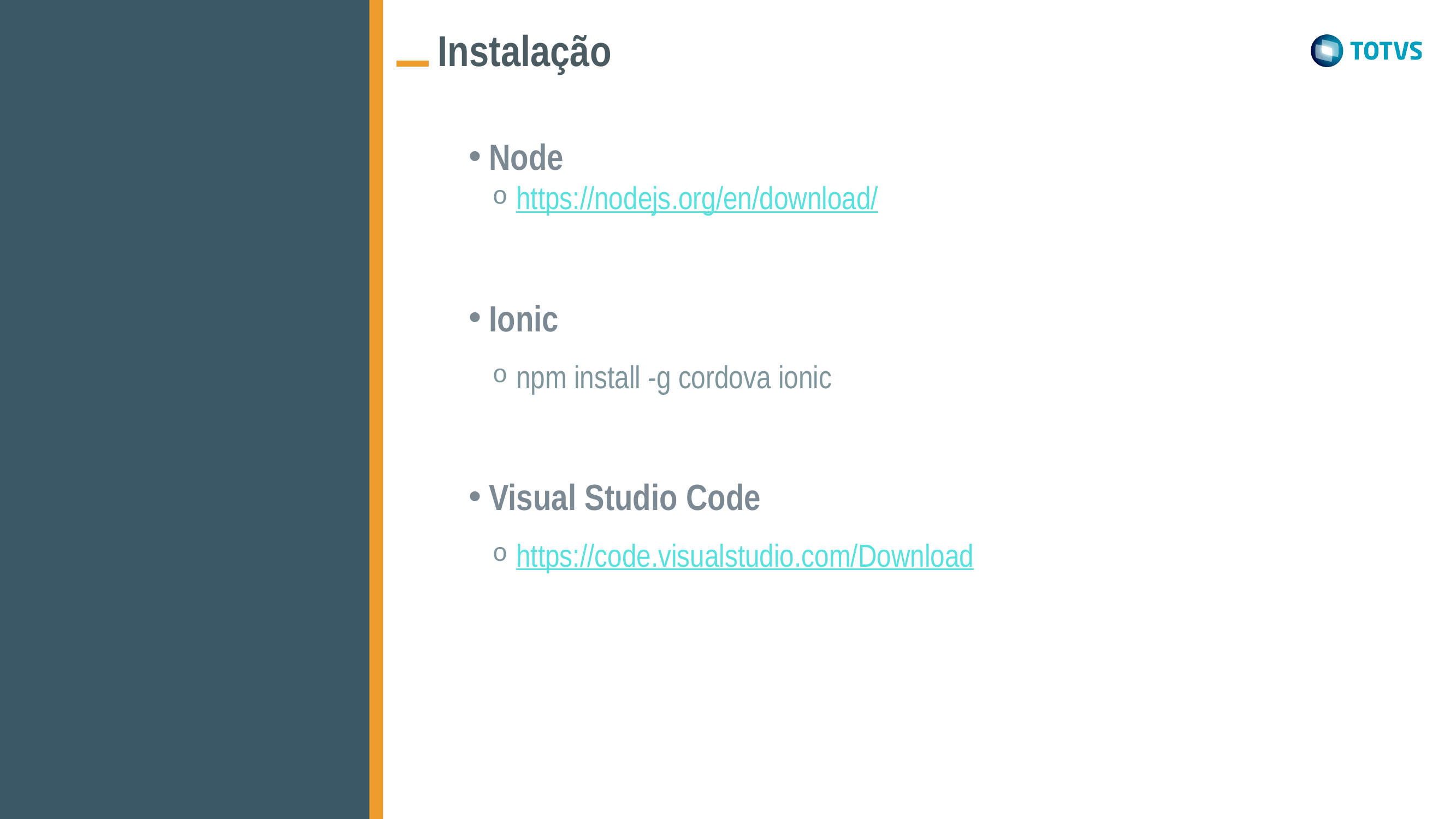

Instalação
Node
https://nodejs.org/en/download/

Ionic
npm install -g cordova ionic

Visual Studio Code
https://code.visualstudio.com/Download